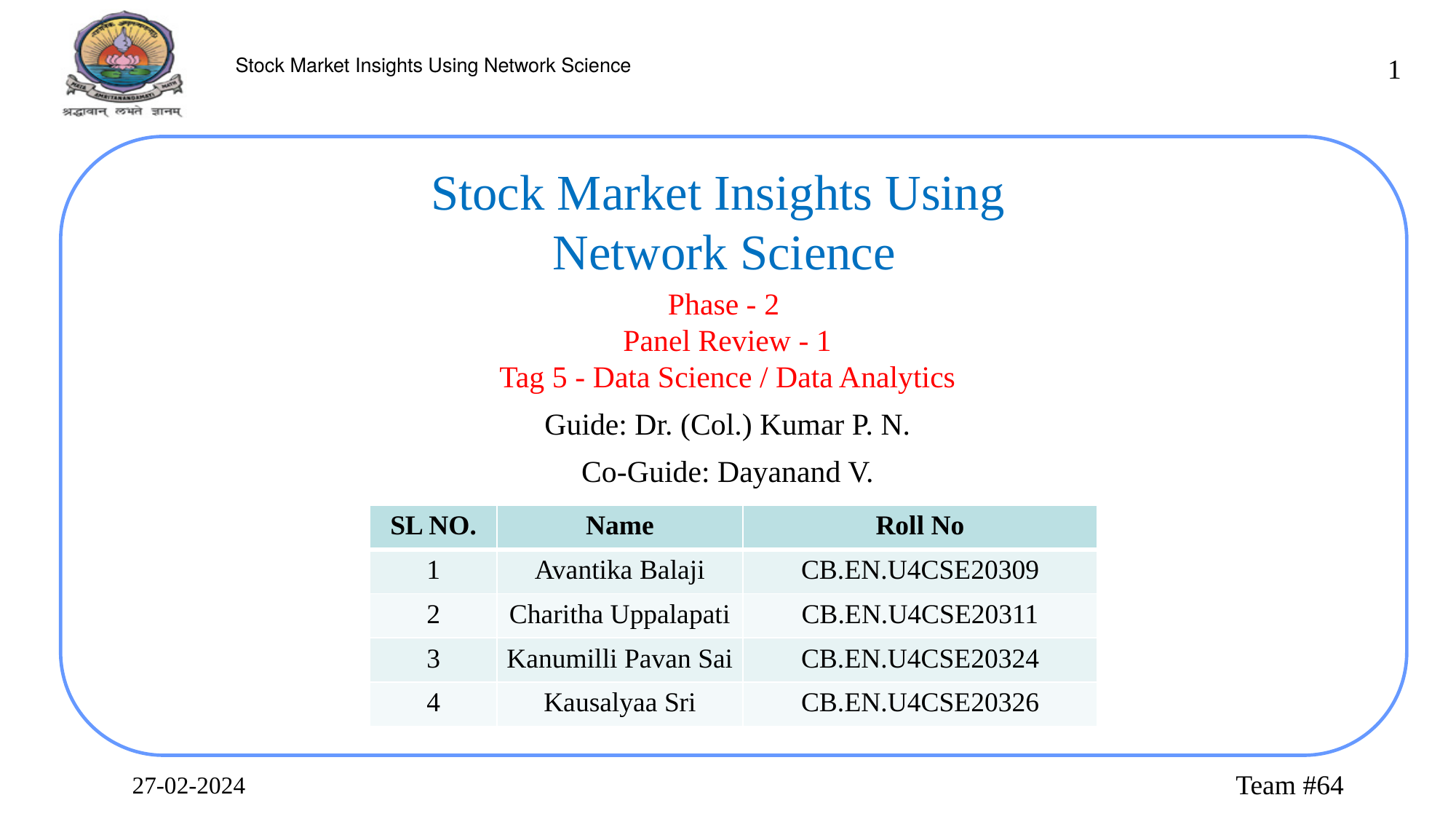

1
Stock Market Insights Using
Network Science
Phase - 2
Panel Review - 1
Tag 5 - Data Science / Data Analytics
Guide: Dr. (Col.) Kumar P. N.
Co-Guide: Dayanand V.
| SL NO. | Name | Roll No |
| --- | --- | --- |
| 1 | Avantika Balaji | CB.EN.U4CSE20309 |
| 2 | Charitha Uppalapati | CB.EN.U4CSE20311 |
| 3 | Kanumilli Pavan Sai | CB.EN.U4CSE20324 |
| 4 | Kausalyaa Sri | CB.EN.U4CSE20326 |